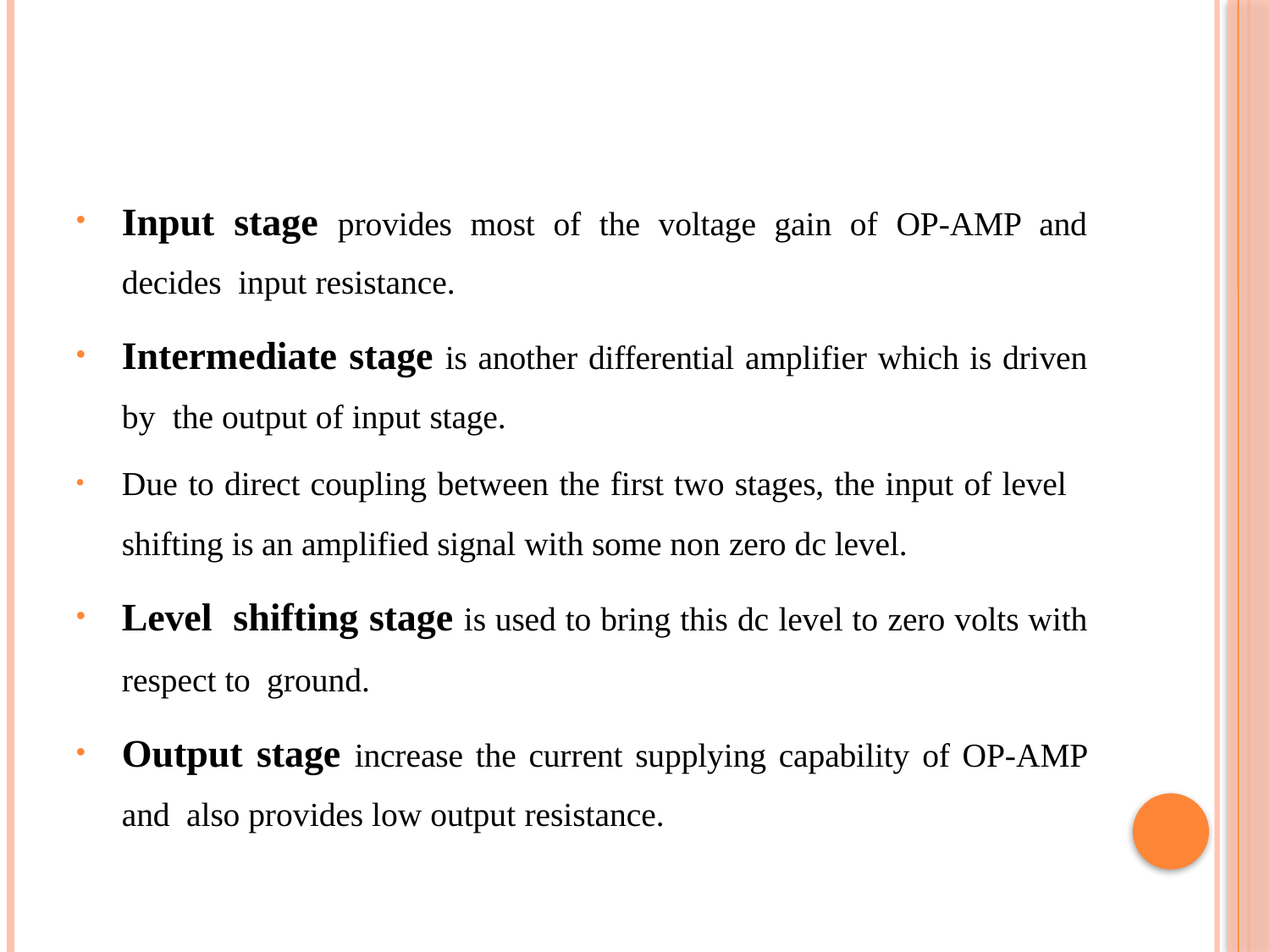

Input stage provides most of the voltage gain of OP-AMP and decides  input resistance.
Intermediate stage is another differential amplifier which is driven by  the output of input stage.
Due to direct coupling between the first two stages, the input of level   shifting is an amplified signal with some non zero dc level.
Level  shifting stage is used to bring this dc level to zero volts with respect to  ground.
Output stage increase the current supplying capability of OP-AMP and  also provides low output resistance.